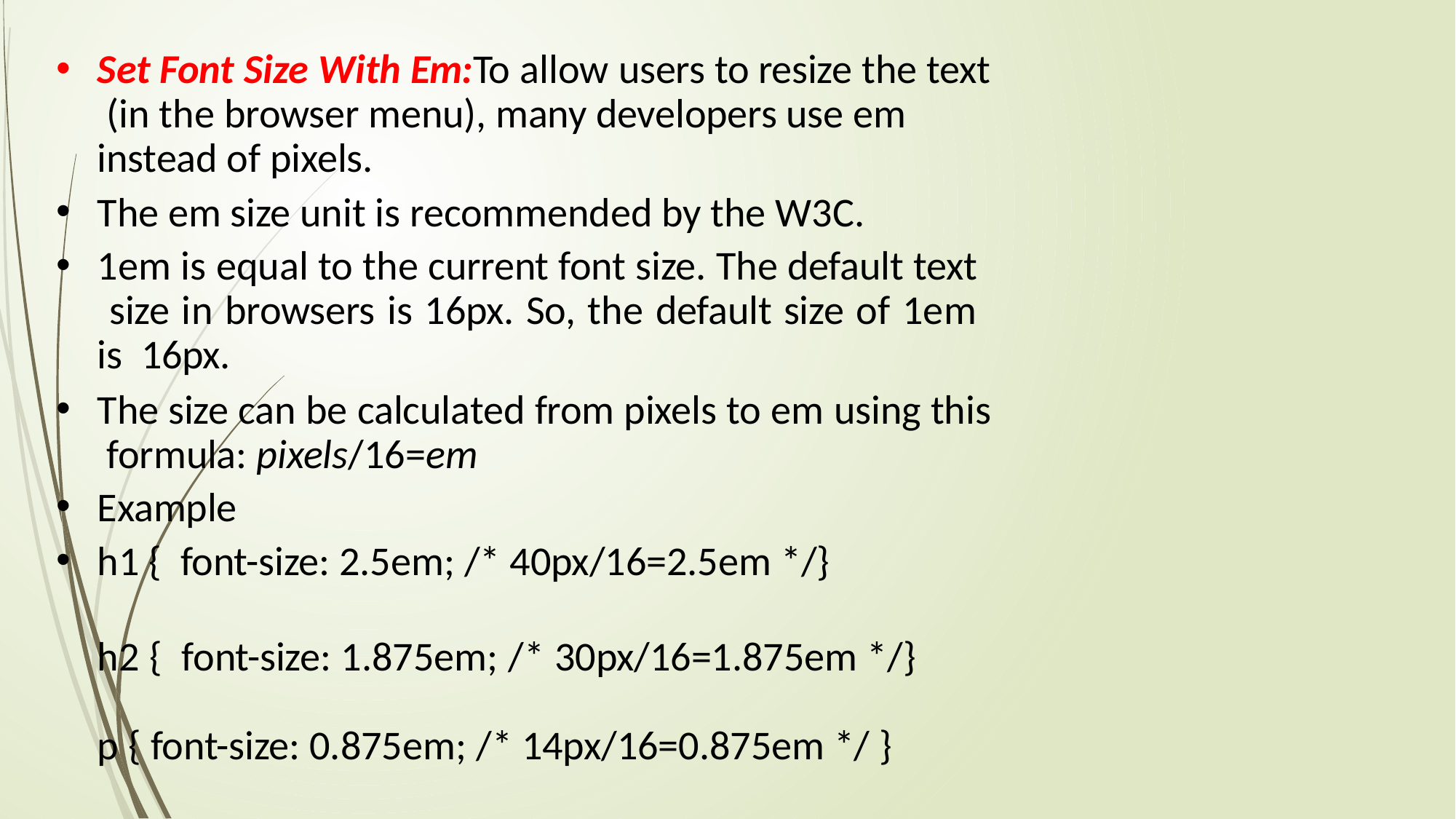

Set Font Size With Em:To allow users to resize the text  (in the browser menu), many developers use em  instead of pixels.
The em size unit is recommended by the W3C.
1em is equal to the current font size. The default text  size in browsers is 16px. So, the default size of 1em is  16px.
The size can be calculated from pixels to em using this  formula: pixels/16=em
Example
h1 { font-size: 2.5em; /* 40px/16=2.5em */}
h2 { font-size: 1.875em; /* 30px/16=1.875em */}  p { font-size: 0.875em; /* 14px/16=0.875em */ }